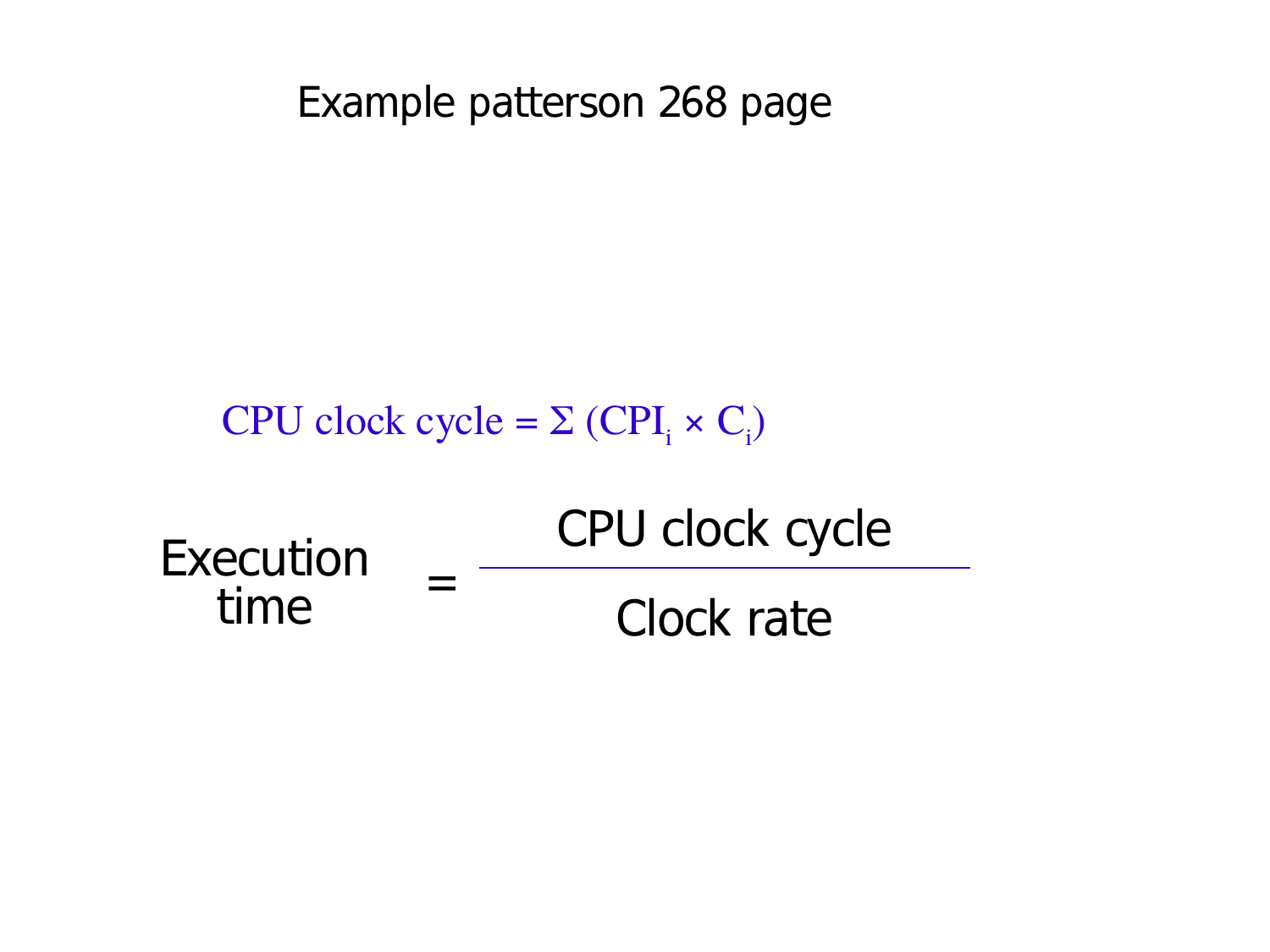

# Example patterson 268 page
CPU clock cycle = Σ (CPIi × Ci)
| Execution time | = | CPU clock cycle |
| --- | --- | --- |
|  |  | Clock rate |